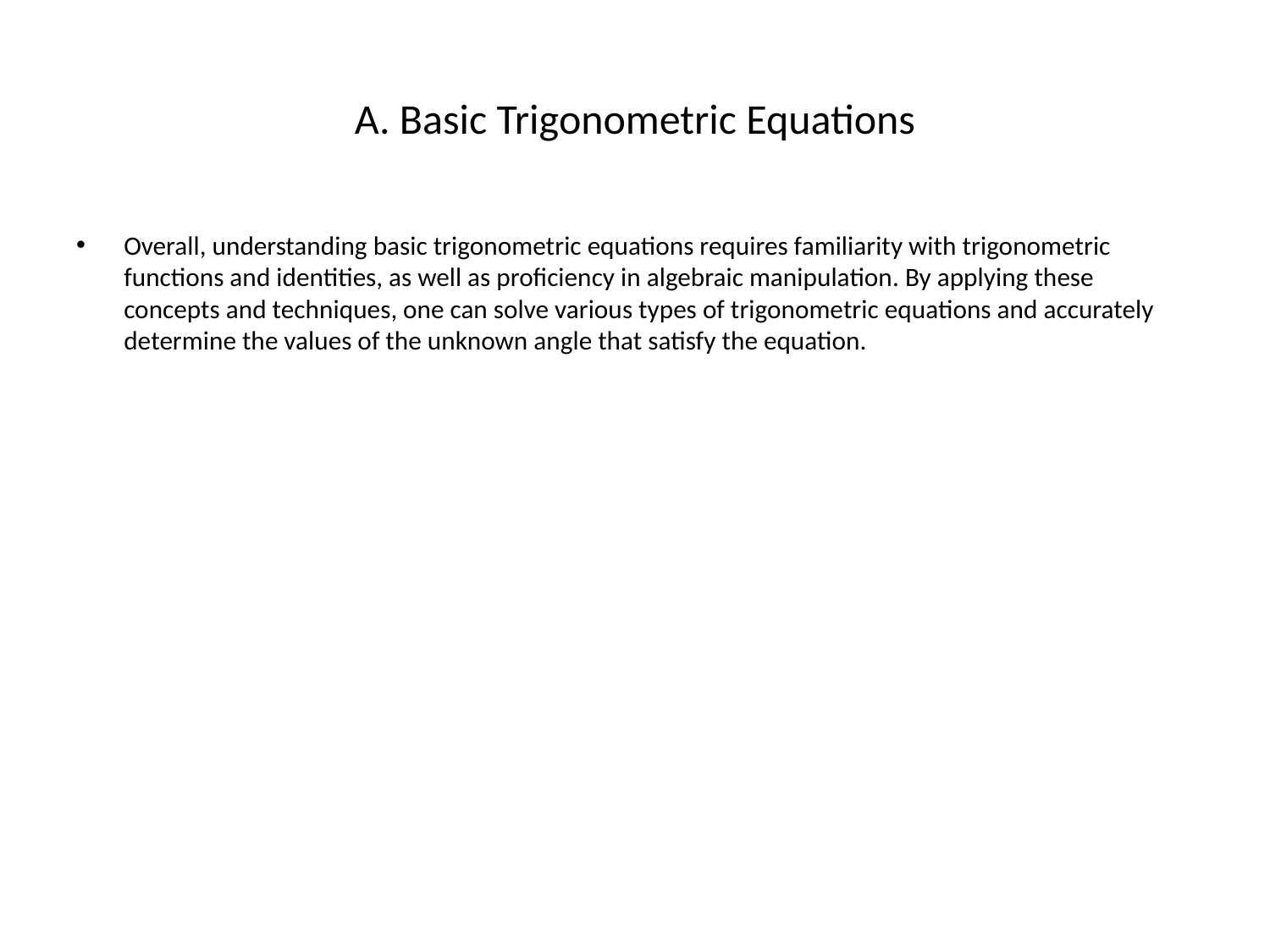

# A. Basic Trigonometric Equations
Overall, understanding basic trigonometric equations requires familiarity with trigonometric functions and identities, as well as proficiency in algebraic manipulation. By applying these concepts and techniques, one can solve various types of trigonometric equations and accurately determine the values of the unknown angle that satisfy the equation.